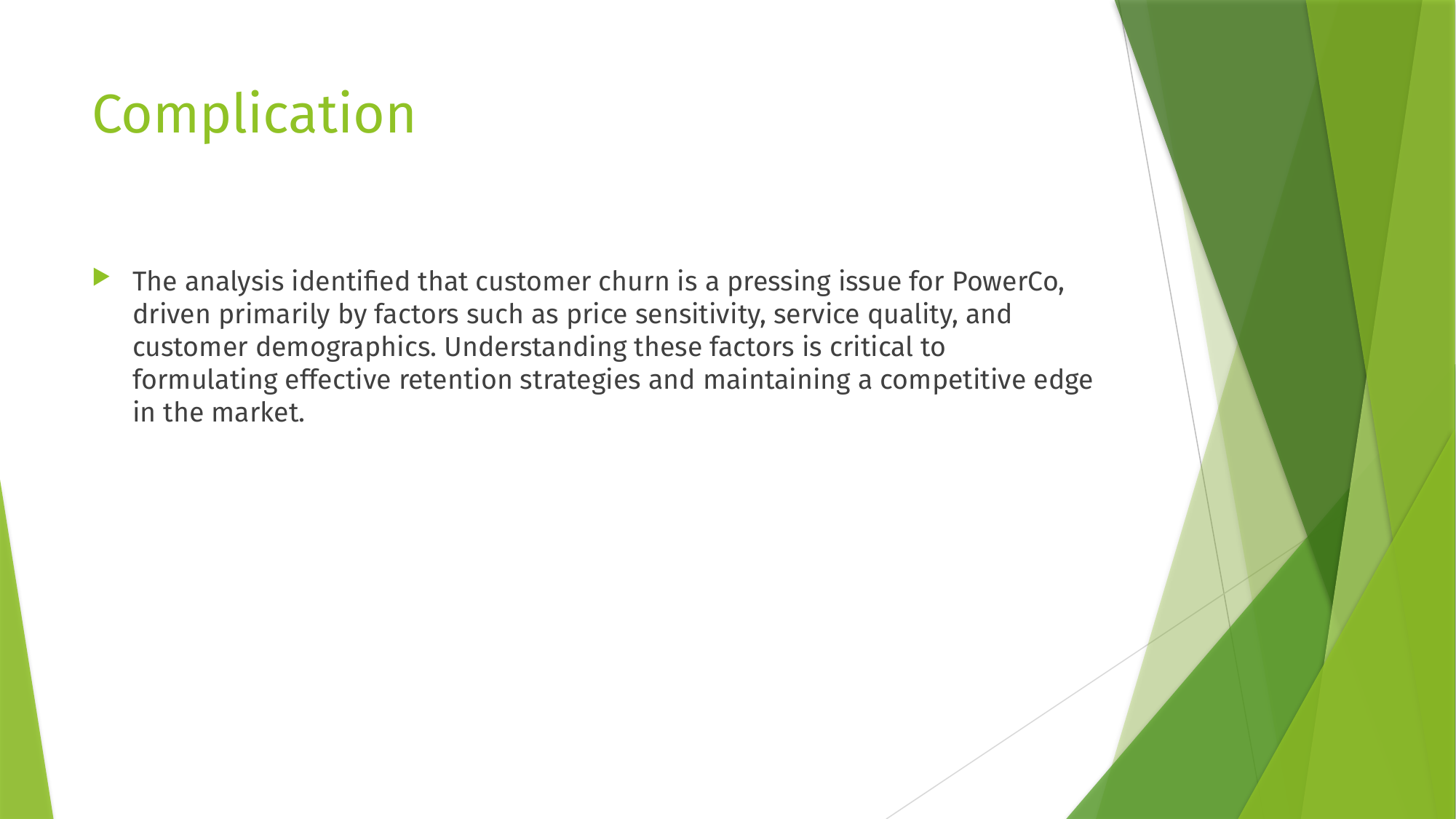

# Complication
The analysis identified that customer churn is a pressing issue for PowerCo, driven primarily by factors such as price sensitivity, service quality, and customer demographics. Understanding these factors is critical to formulating effective retention strategies and maintaining a competitive edge in the market.